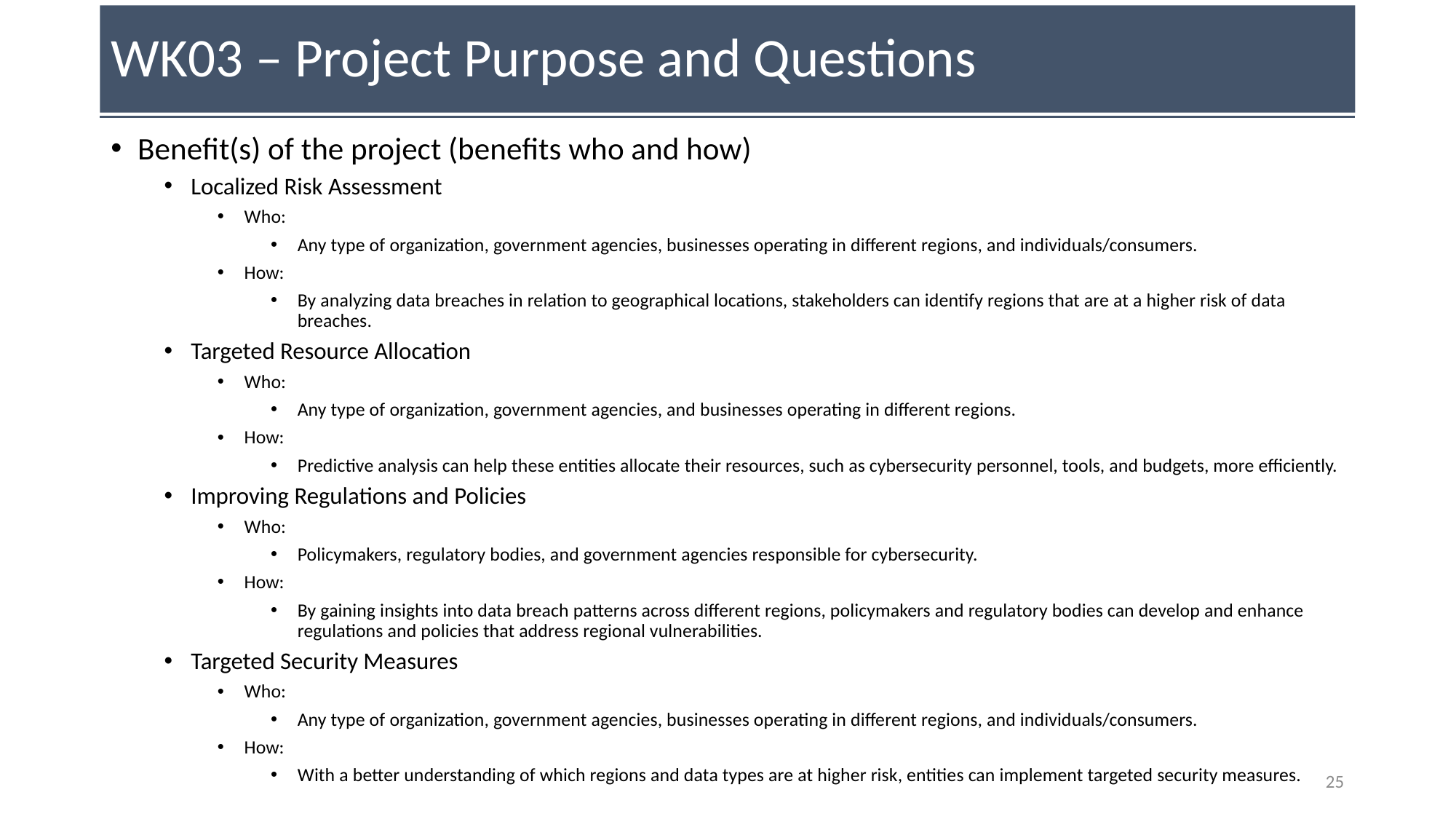

# WK03 – Project Purpose and Questions
Benefit(s) of the project (benefits who and how)
Localized Risk Assessment
Who:
Any type of organization, government agencies, businesses operating in different regions, and individuals/consumers.
How:
By analyzing data breaches in relation to geographical locations, stakeholders can identify regions that are at a higher risk of data breaches.
Targeted Resource Allocation
Who:
Any type of organization, government agencies, and businesses operating in different regions.
How:
Predictive analysis can help these entities allocate their resources, such as cybersecurity personnel, tools, and budgets, more efficiently.
Improving Regulations and Policies
Who:
Policymakers, regulatory bodies, and government agencies responsible for cybersecurity.
How:
By gaining insights into data breach patterns across different regions, policymakers and regulatory bodies can develop and enhance regulations and policies that address regional vulnerabilities.
Targeted Security Measures
Who:
Any type of organization, government agencies, businesses operating in different regions, and individuals/consumers.
How:
With a better understanding of which regions and data types are at higher risk, entities can implement targeted security measures.

25